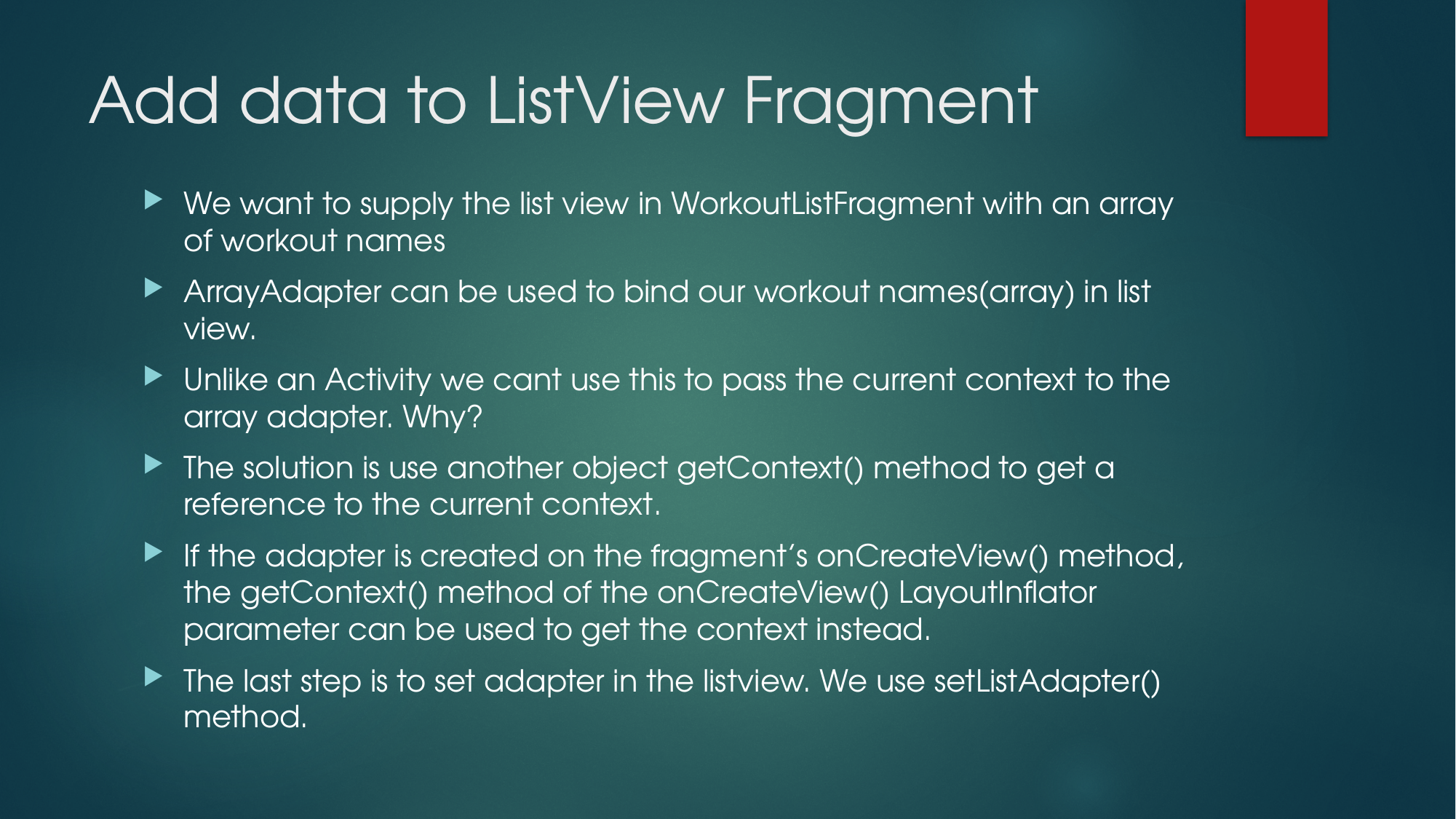

# Add data to ListView Fragment
We want to supply the list view in WorkoutListFragment with an array of workout names
ArrayAdapter can be used to bind our workout names(array) in list view.
Unlike an Activity we cant use this to pass the current context to the array adapter. Why?
The solution is use another object getContext() method to get a reference to the current context.
If the adapter is created on the fragment’s onCreateView() method, the getContext() method of the onCreateView() LayoutInflator parameter can be used to get the context instead.
The last step is to set adapter in the listview. We use setListAdapter() method.